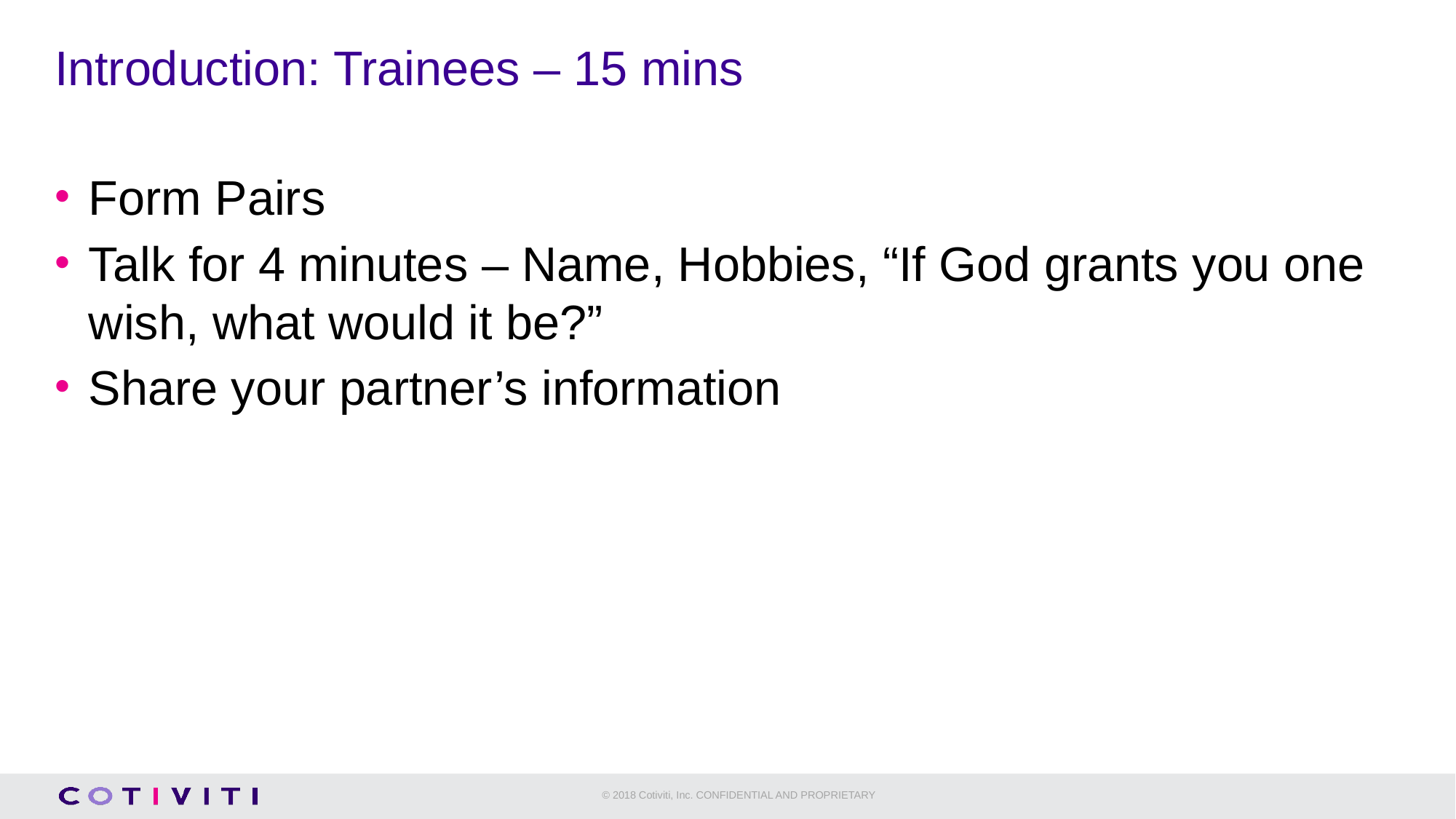

# Introduction: Trainees – 15 mins
Form Pairs
Talk for 4 minutes – Name, Hobbies, “If God grants you one wish, what would it be?”
Share your partner’s information